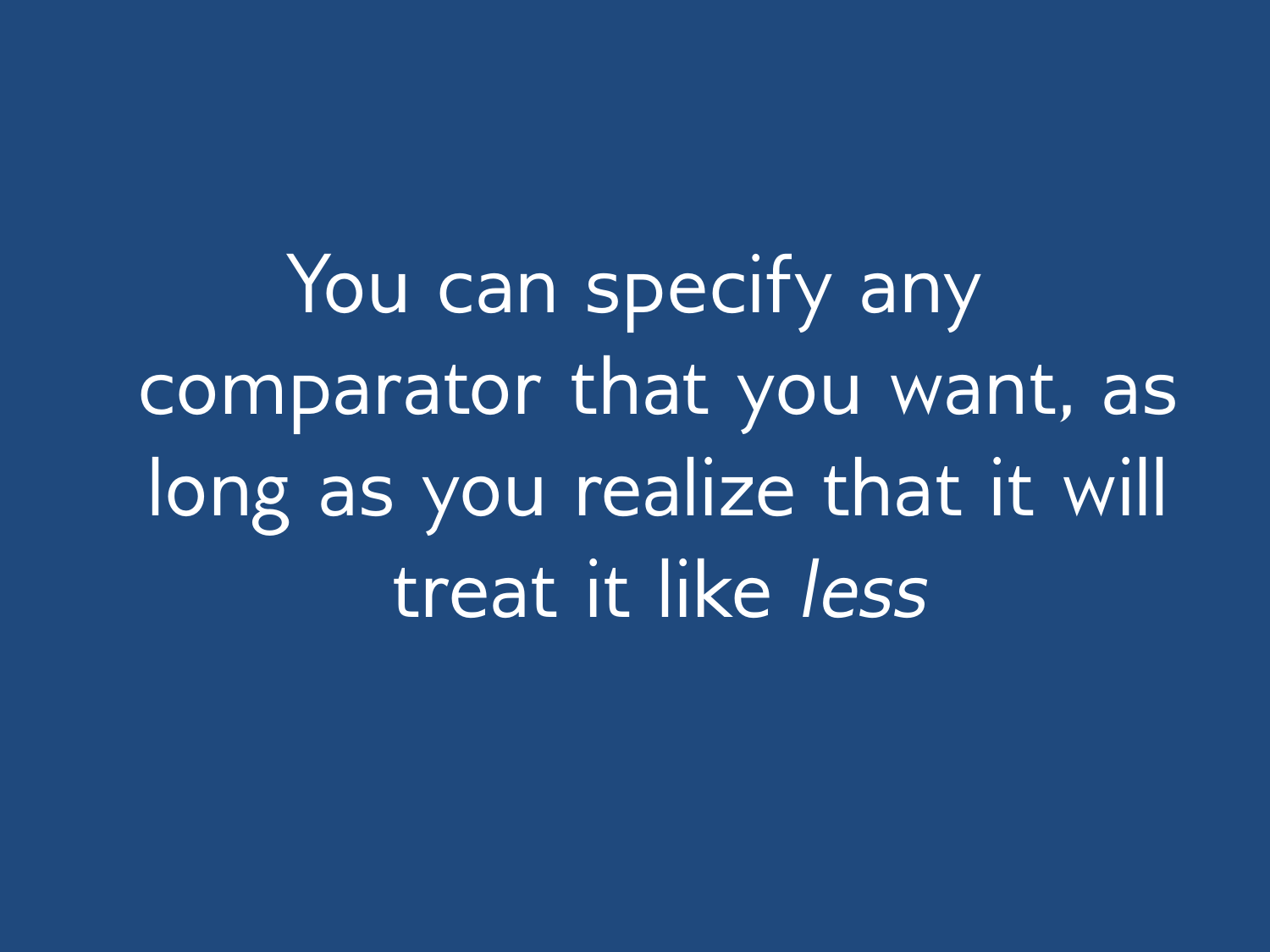

#
You can specify any comparator that you want, as long as you realize that it will treat it like less